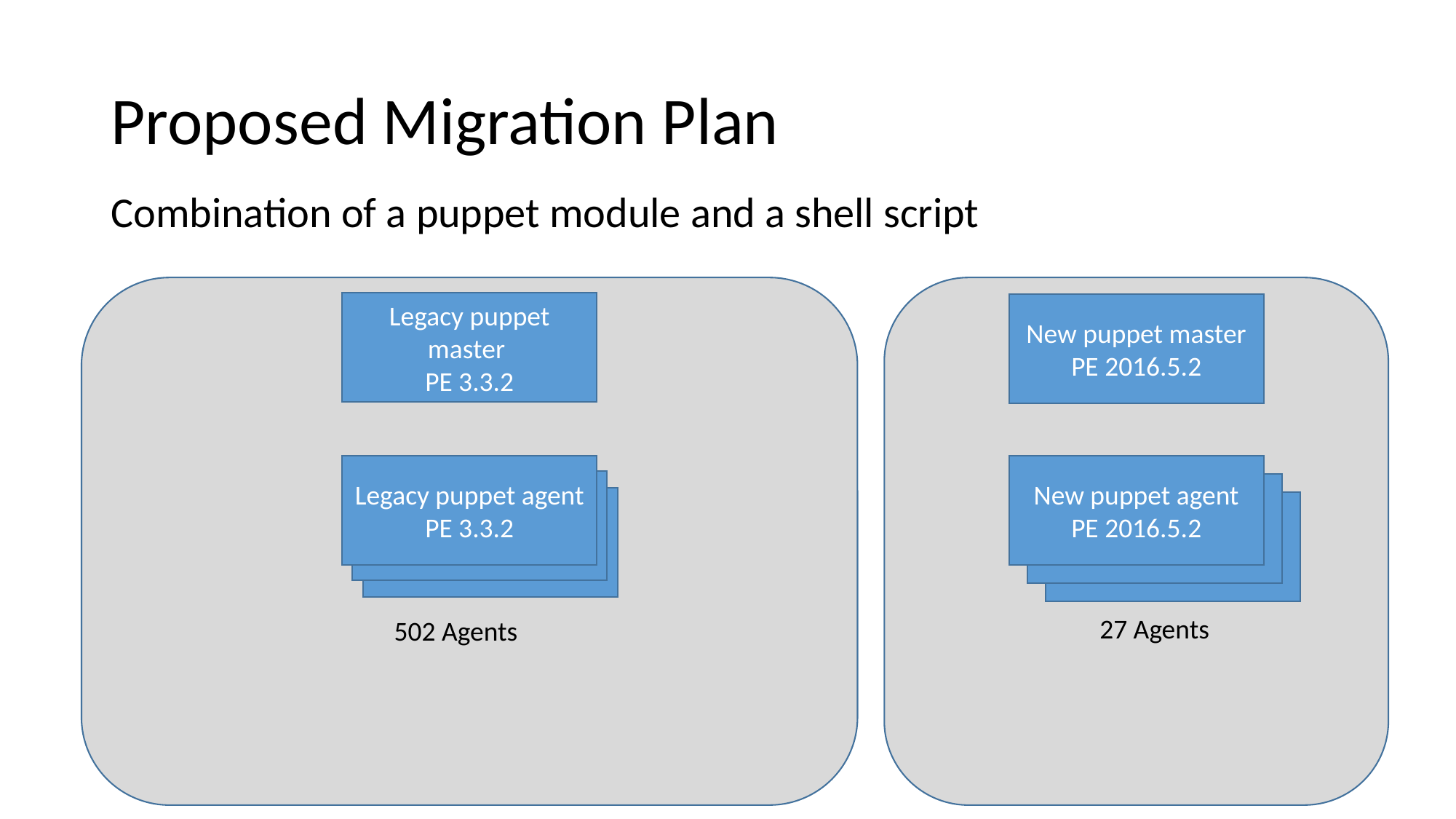

# Proposed Migration Plan
Combination of a puppet module and a shell script

New puppet master PE 2016.5.2
New puppet agent
PE 2016.5.2
New puppet agent
PE 2016.5.2
New puppet agent
PE 2016.5.2
27 Agents
Legacy puppet master
PE 3.3.2
Legacy puppet agent
PE 3.3.2
Legacy puppet agent
PE 3.3.2
Legacy puppet agent
PE 3.3.2
502 Agents